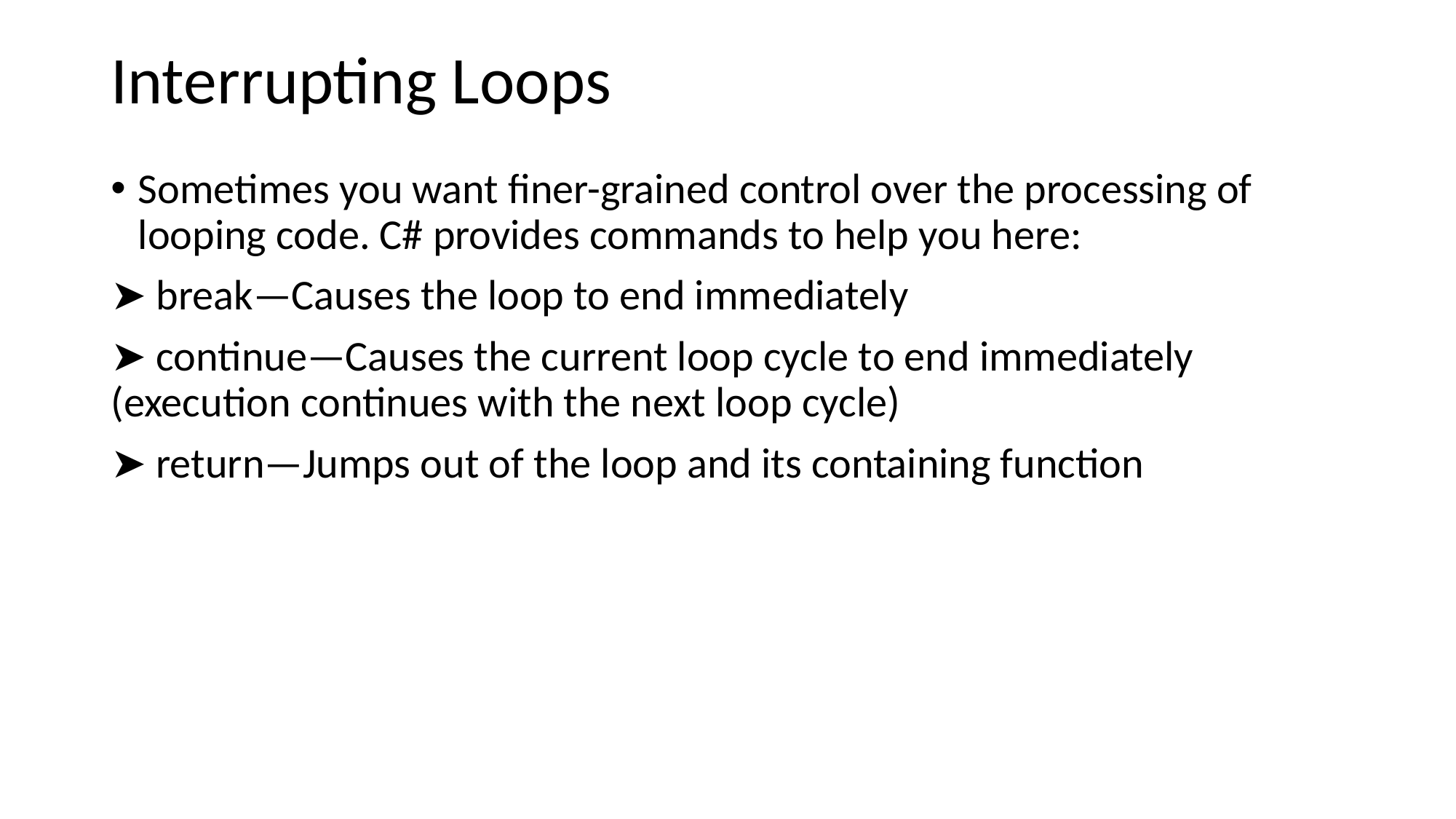

# Interrupting Loops
Sometimes you want finer-grained control over the processing of looping code. C# provides commands to help you here:
➤ break—Causes the loop to end immediately
➤ continue—Causes the current loop cycle to end immediately     (execution continues with the next loop cycle)
➤ return—Jumps out of the loop and its containing function